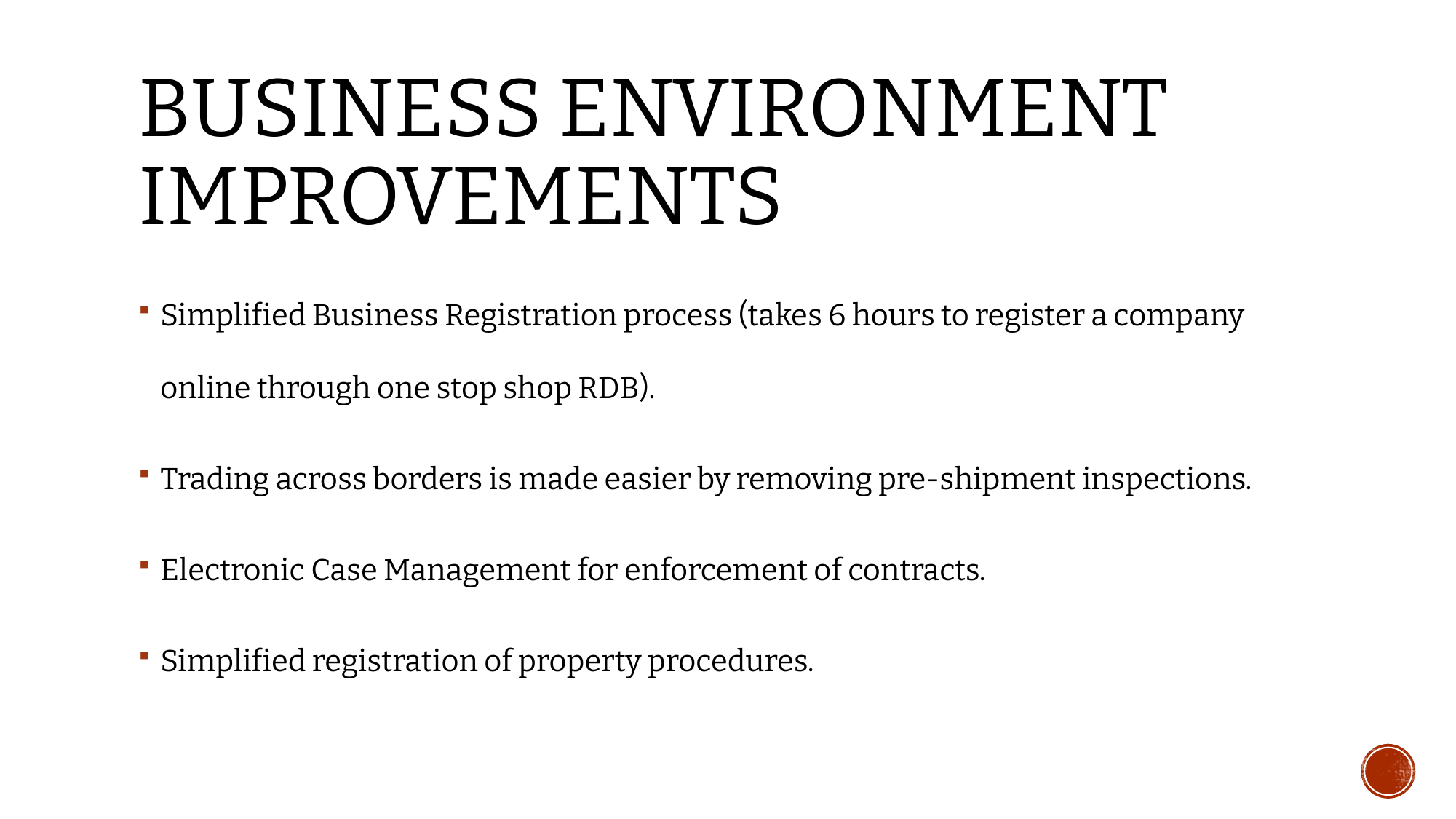

# Business Environment Improvements
Simplified Business Registration process (takes 6 hours to register a company online through one stop shop RDB).
Trading across borders is made easier by removing pre-shipment inspections.
Electronic Case Management for enforcement of contracts.
Simplified registration of property procedures.